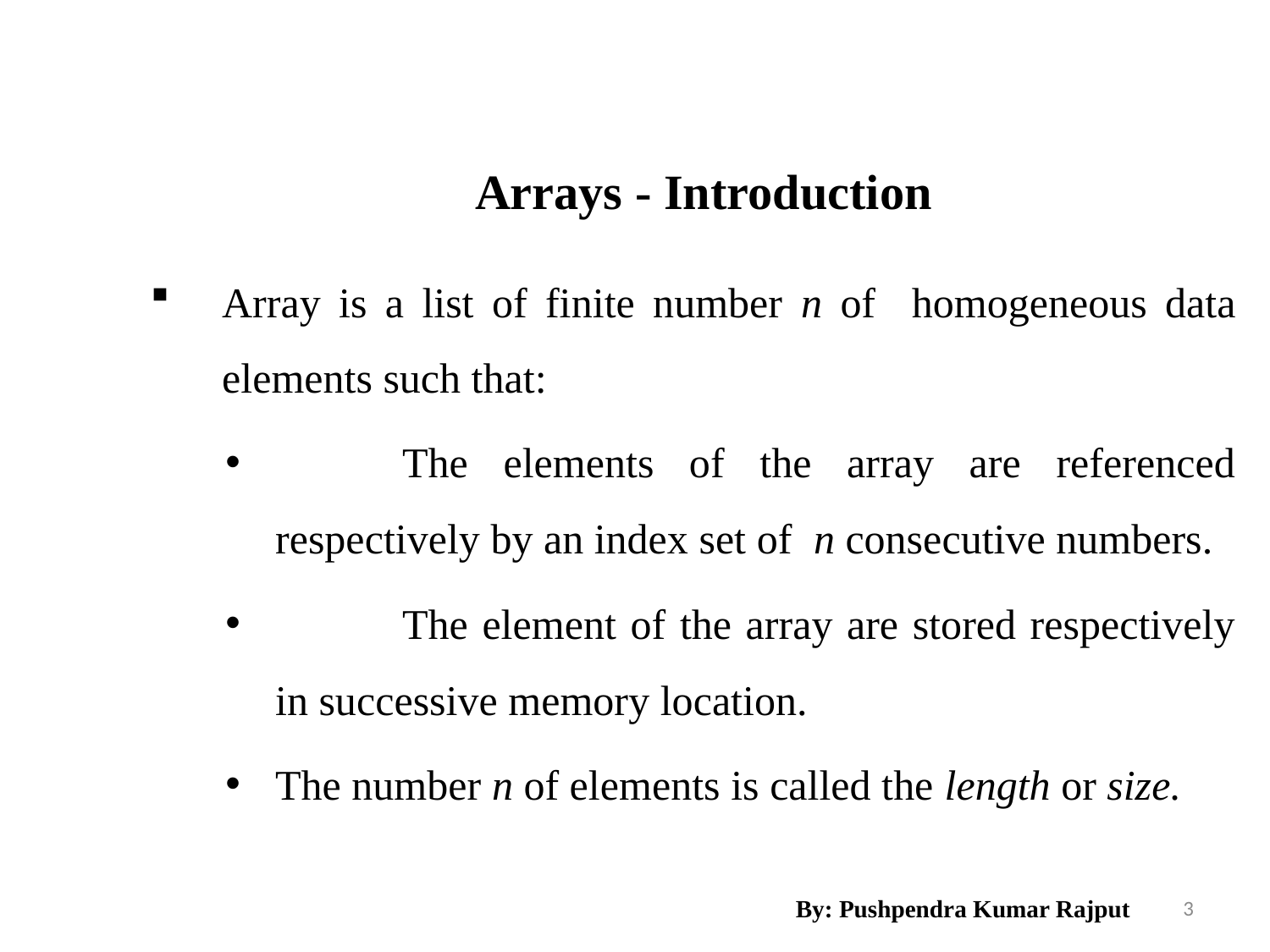

Arrays - Introduction
Array is a list of finite number n of  homogeneous data elements such that:
	The elements of the array are referenced respectively by an index set of  n consecutive numbers.
	The element of the array are stored respectively in successive memory location.
The number n of elements is called the length or size.
By: Pushpendra Kumar Rajput
3